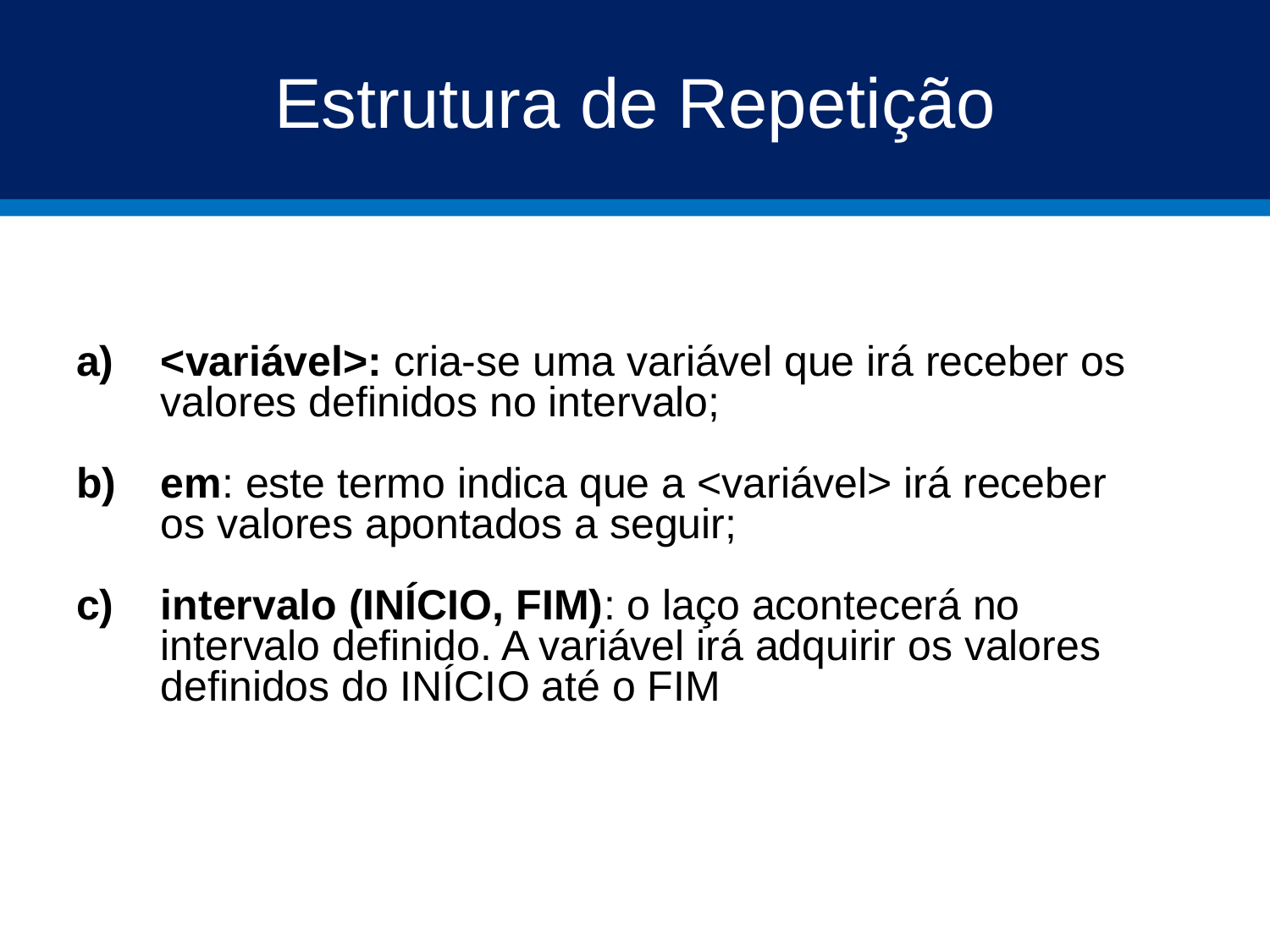

# Estrutura de Repetição
<variável>: cria-se uma variável que irá receber os valores definidos no intervalo;

em: este termo indica que a <variável> irá receber os valores apontados a seguir;

intervalo (INÍCIO, FIM): o laço acontecerá no intervalo definido. A variável irá adquirir os valores definidos do INÍCIO até o FIM